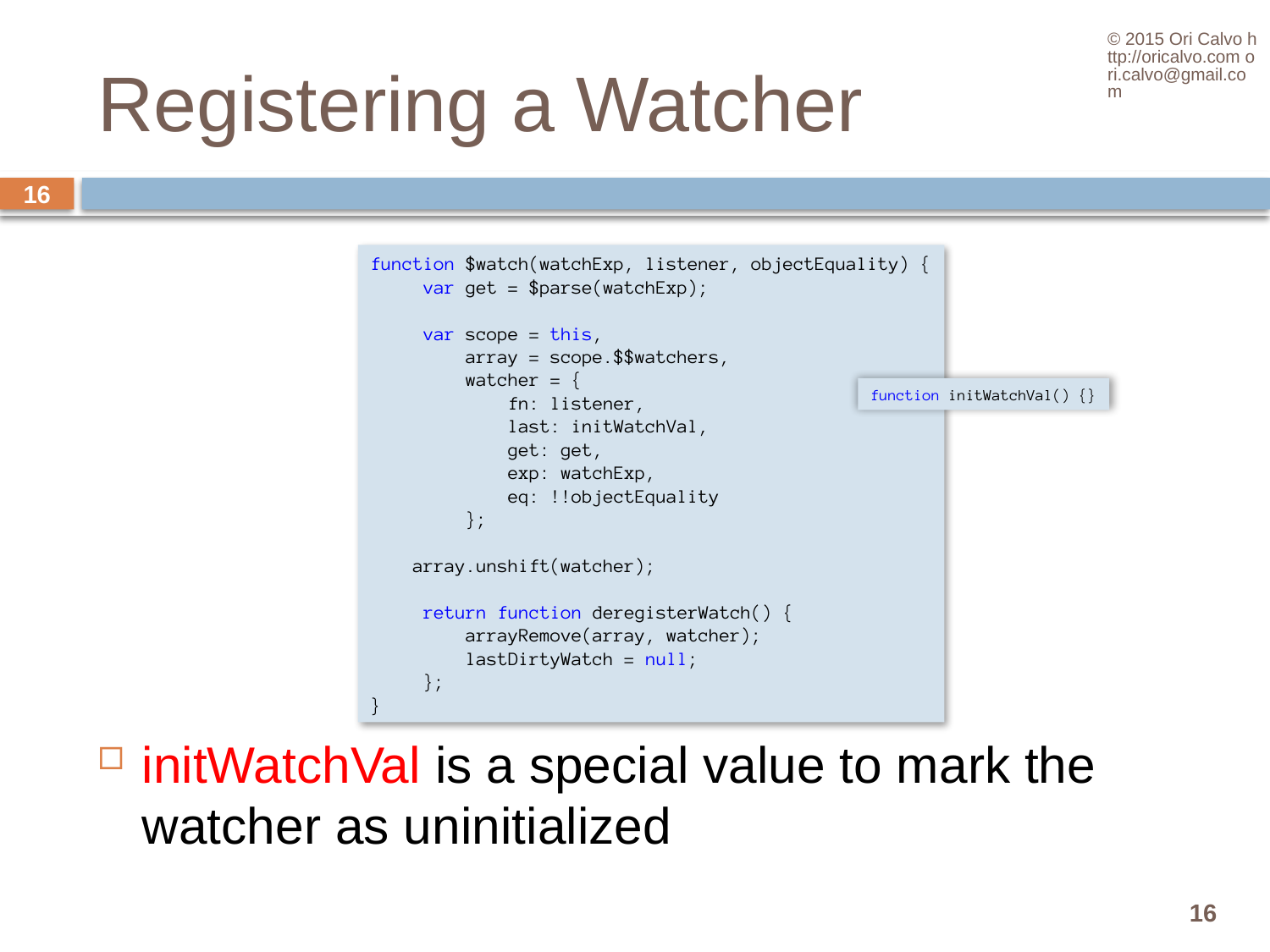

© 2015 Ori Calvo http://oricalvo.com ori.calvo@gmail.com
# Registering a Watcher
16
function $watch(watchExp, listener, objectEquality) {
     var get = $parse(watchExp);

     var scope = this,
         array = scope.$$watchers,
         watcher = {
             fn: listener,
             last: initWatchVal,
             get: get,
             exp: watchExp,
             eq: !!objectEquality
         };

    array.unshift(watcher);

     return function deregisterWatch() {
         arrayRemove(array, watcher);
         lastDirtyWatch = null;
     };
}
function initWatchVal() {}
initWatchVal is a special value to mark the watcher as uninitialized